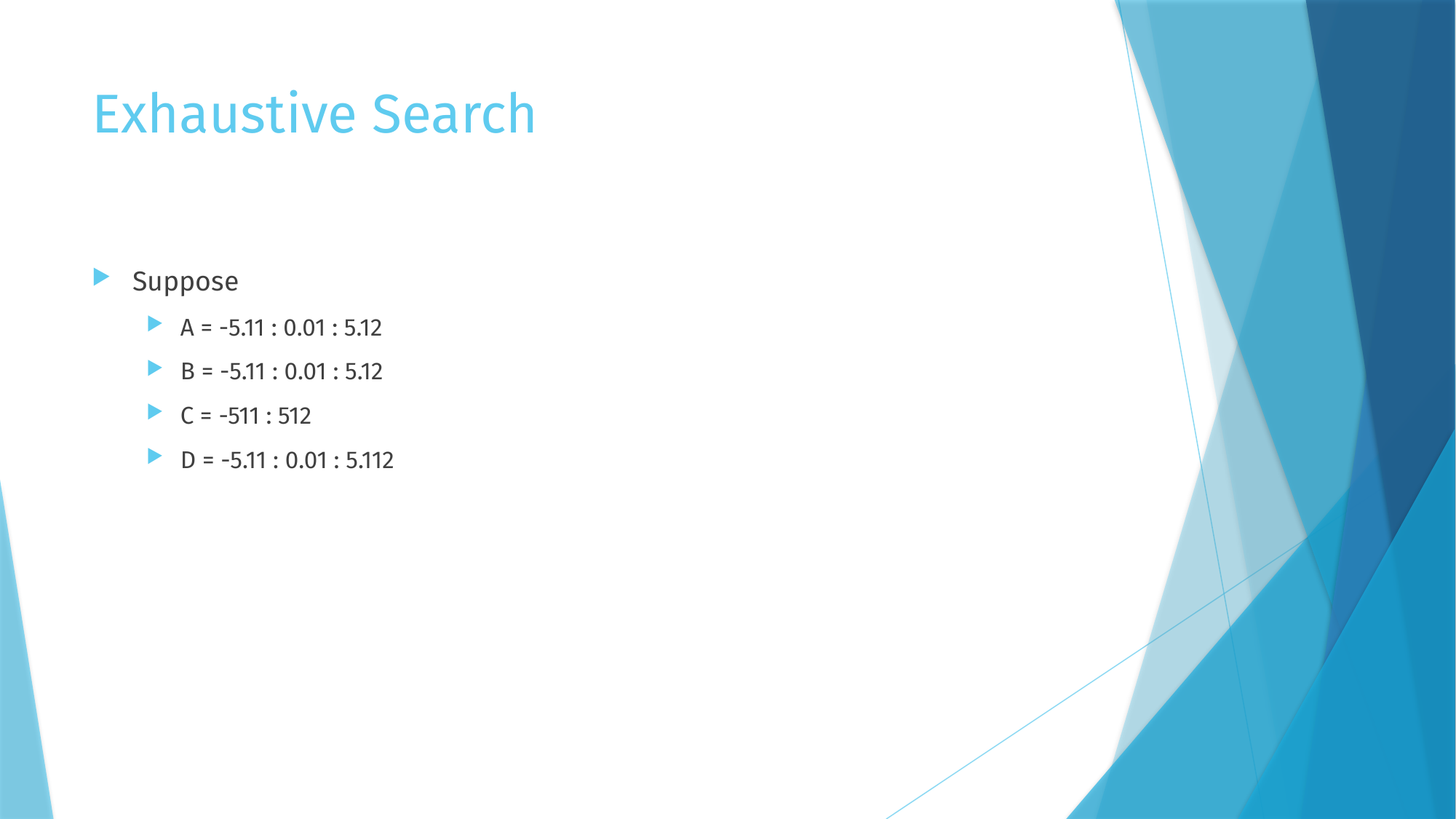

# Exhaustive Search
Suppose
A = -5.11 : 0.01 : 5.12
B = -5.11 : 0.01 : 5.12
C = -511 : 512
D = -5.11 : 0.01 : 5.112